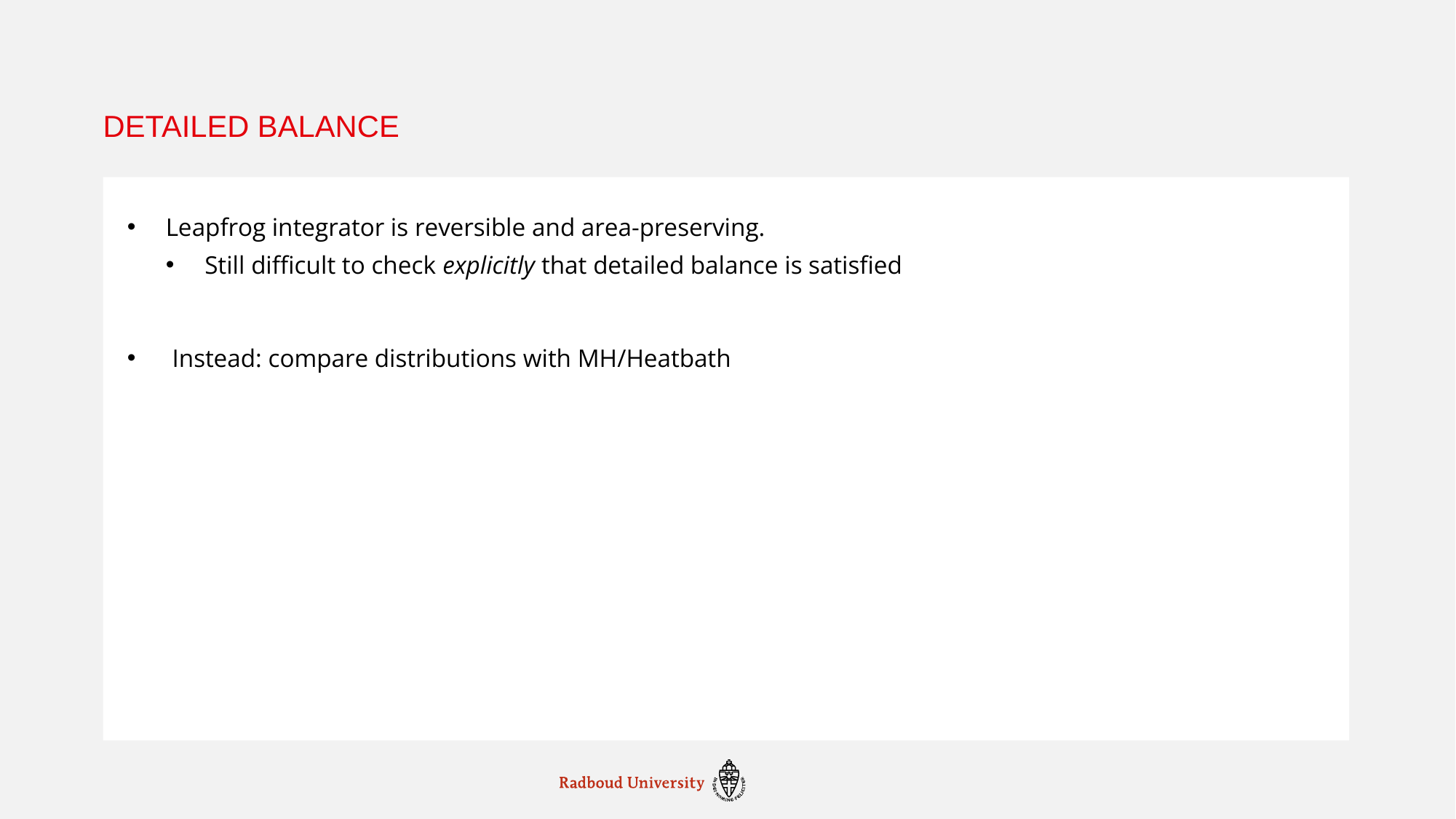

# Detailed balance
Leapfrog integrator is reversible and area-preserving.
Still difficult to check explicitly that detailed balance is satisfied

 Instead: compare distributions with MH/Heatbath